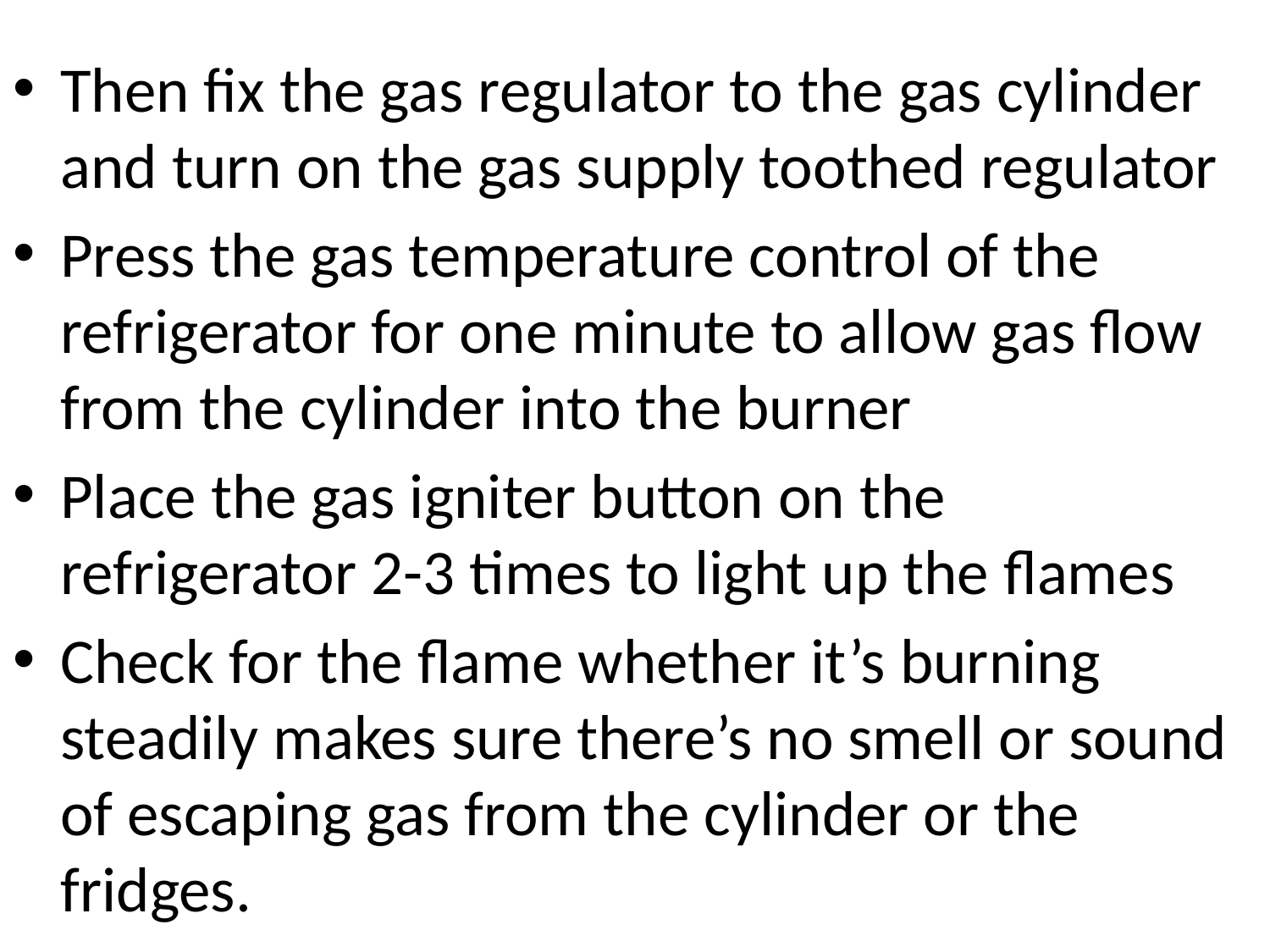

#
Then fix the gas regulator to the gas cylinder and turn on the gas supply toothed regulator
Press the gas temperature control of the refrigerator for one minute to allow gas flow from the cylinder into the burner
Place the gas igniter button on the refrigerator 2-3 times to light up the flames
Check for the flame whether it’s burning steadily makes sure there’s no smell or sound of escaping gas from the cylinder or the fridges.